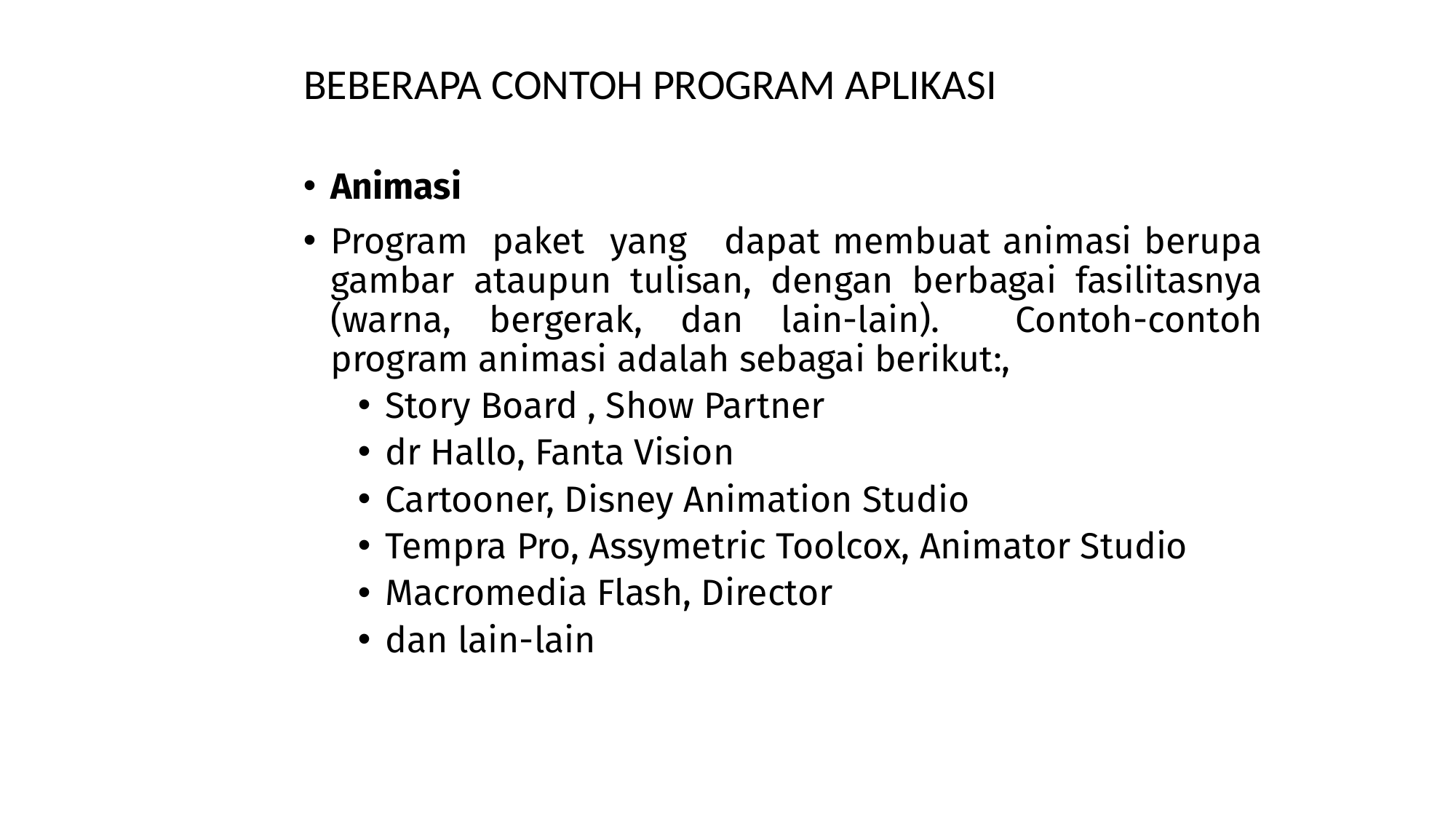

BEBERAPA CONTOH PROGRAM APLIKASI
Animasi
Program  paket  yang   dapat membuat animasi berupa gambar ataupun tulisan, dengan berbagai fasilitasnya (warna, bergerak, dan lain-lain).  Contoh-contoh program animasi adalah sebagai berikut:,
Story Board , Show Partner
dr Hallo, Fanta Vision
Cartooner, Disney Animation Studio
Tempra Pro, Assymetric Toolcox, Animator Studio
Macromedia Flash, Director
dan lain-lain